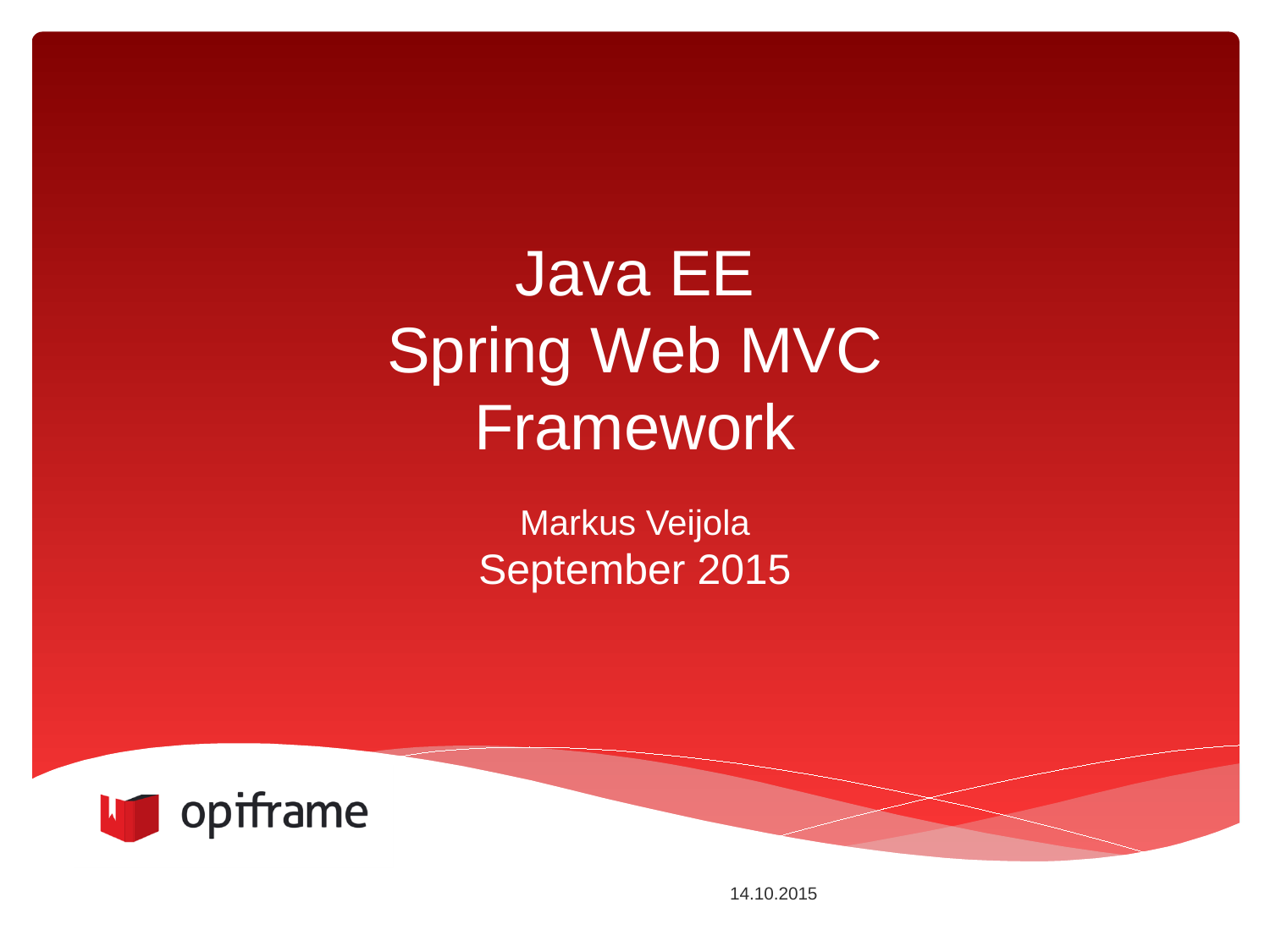

# Java EE Spring Web MVC Framework
Markus Veijola
September 2015

14.10.2015